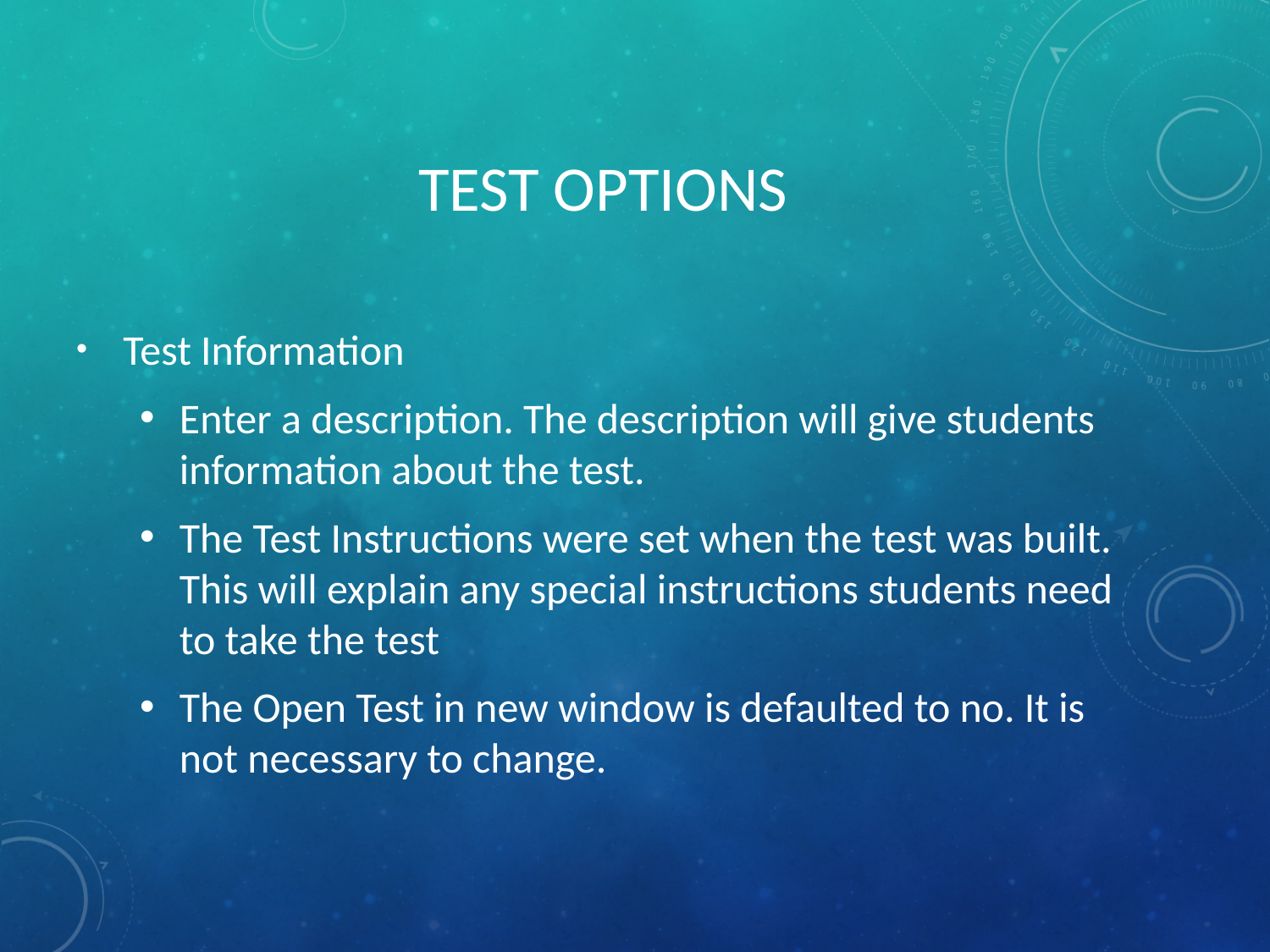

# Test Options
 Test Information
Enter a description. The description will give students information about the test.
The Test Instructions were set when the test was built. This will explain any special instructions students need to take the test
The Open Test in new window is defaulted to no. It is not necessary to change.